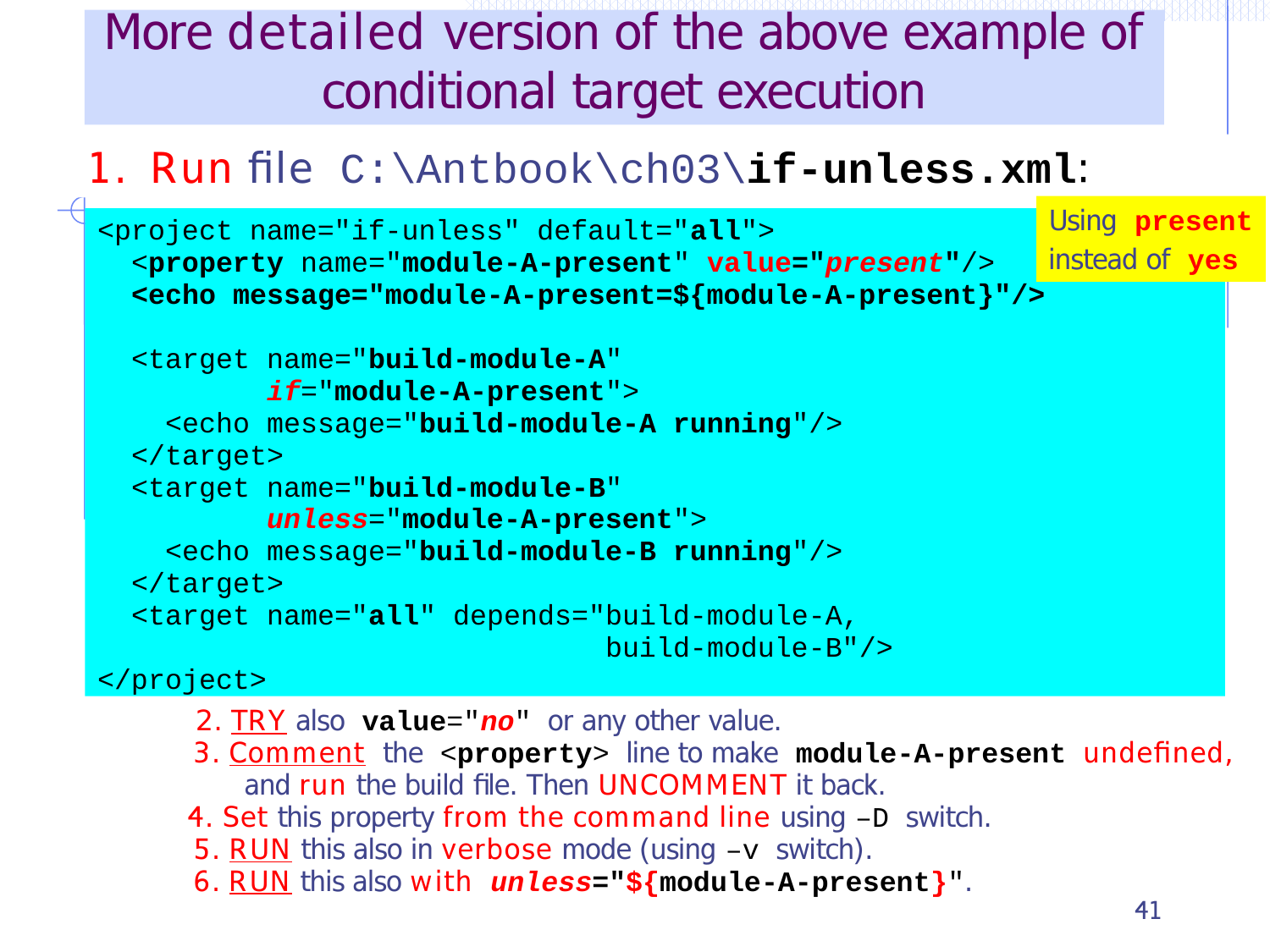

# More detailed version of the above example of conditional target execution
Run file C:\Antbook\ch03\if-unless.xml:
Using present
instead of yes
<project name="if-unless" default="all">
  <property name="module-A-present" value="present"/>
  <echo message="module-A-present=${module-A-present}"/>

  <target name="build-module-A"
          if="module-A-present">
    <echo message="build-module-A running"/>
  </target>
  <target name="build-module-B"
          unless="module-A-present">
    <echo message="build-module-B running"/>
  </target>
  <target name="all" depends="build-module-A,
                              build-module-B"/>
</project>

       2. TRY also value="no" or any other value.
      3. Comment  the <property> line to make module-A-present undefined,
         and run the build file. Then UNCOMMENT it back.
           4. Set this property from the command line using –D switch.
      5. RUN this also in verbose mode (using –v switch).
      6. RUN this also with  unless="${module-A-present}".
41